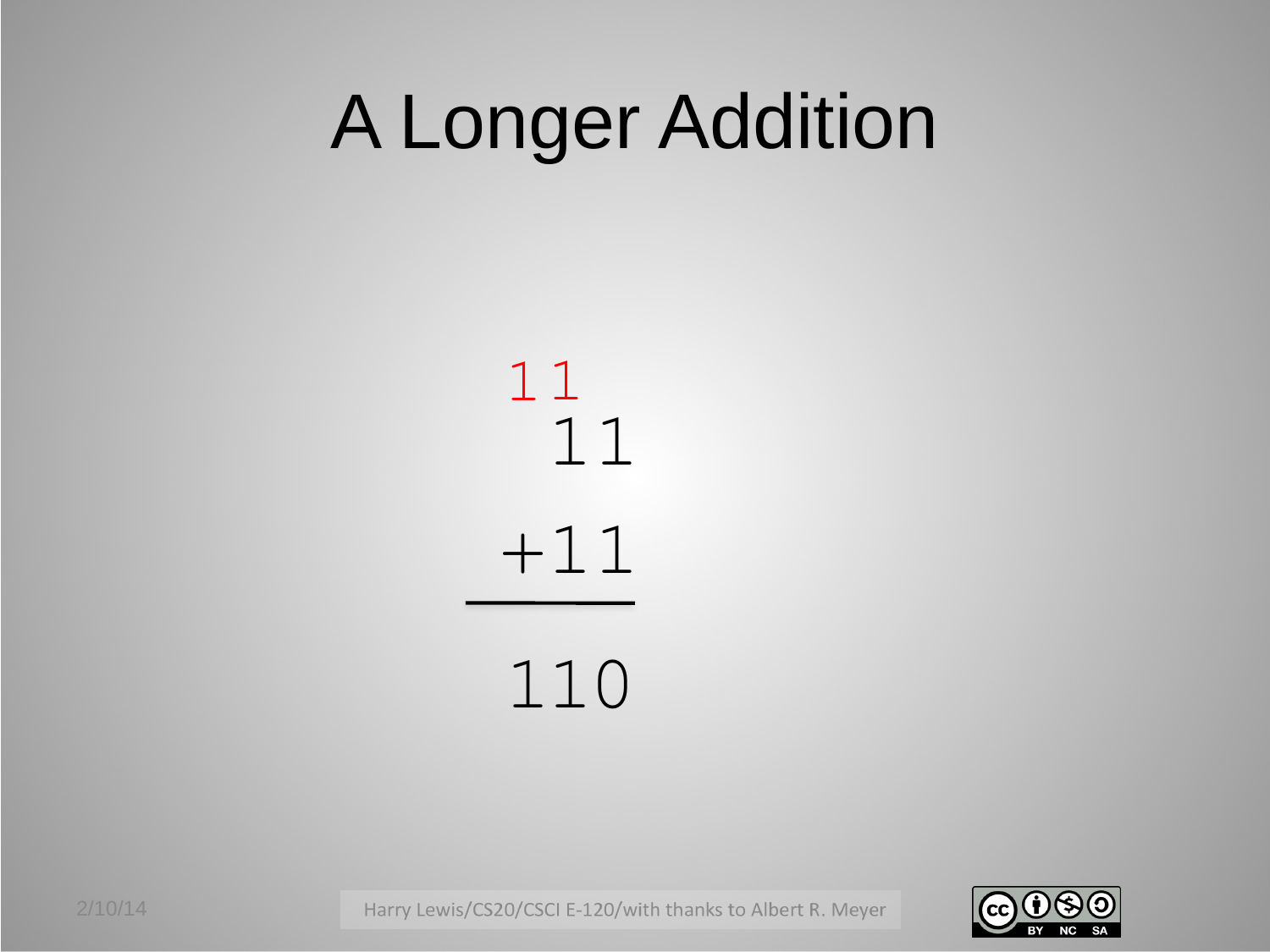

# A Longer Addition
	1
	1
	11
+	11
	1
	1
	0
2/10/14